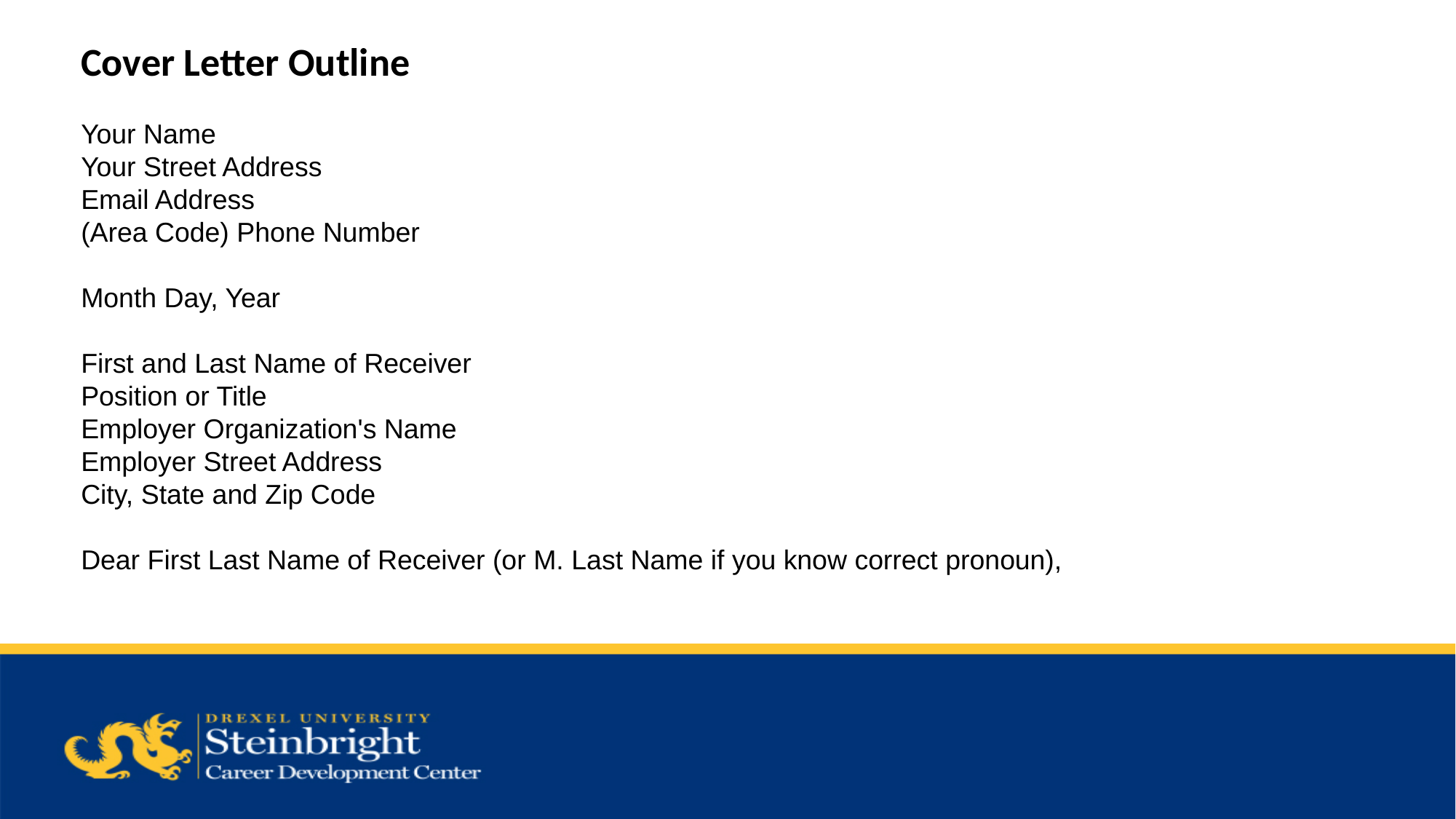

Cover Letter Outline

Your Name
Your Street Address
Email Address
(Area Code) Phone Number

Month Day, Year
First and Last Name of Receiver
Position or Title
Employer Organization's Name
Employer Street Address
City, State and Zip Code
Dear First Last Name of Receiver (or M. Last Name if you know correct pronoun),